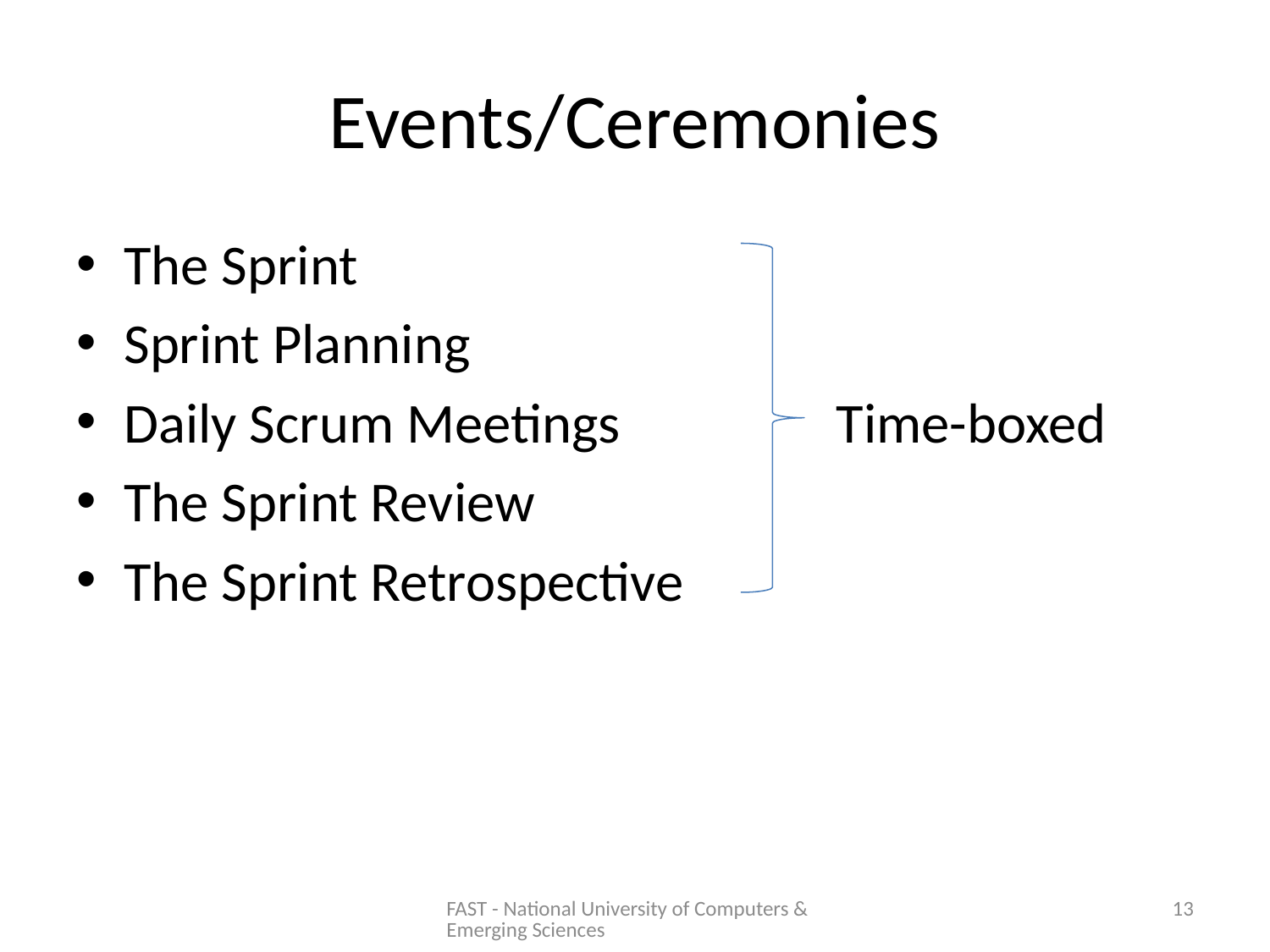

# Events/Ceremonies
The Sprint
Sprint Planning
Daily Scrum Meetings                 Time-boxed
The Sprint Review
The Sprint Retrospective

FAST - National University of Computers & Emerging Sciences
13